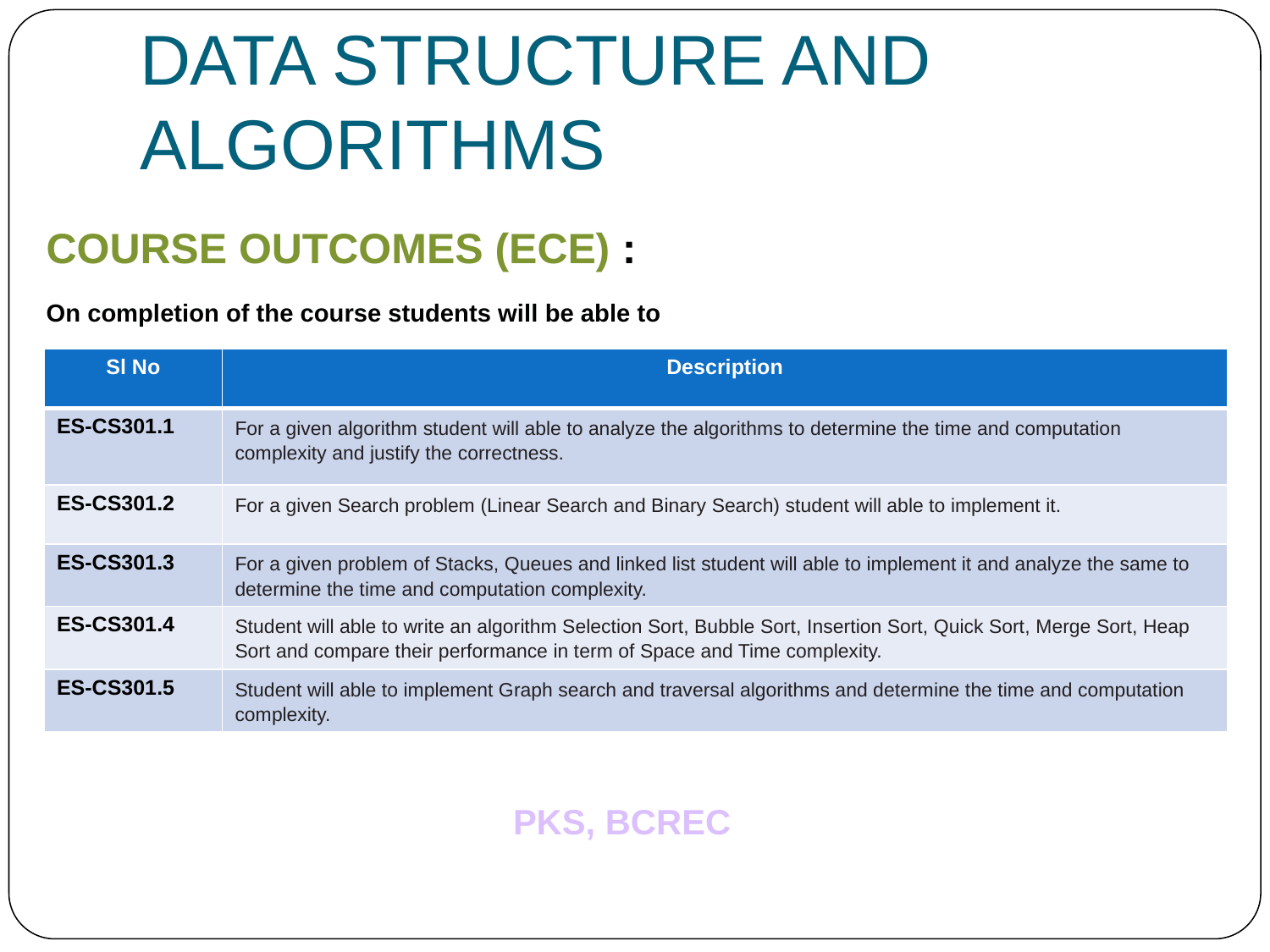

# DATA STRUCTURE AND ALGORITHMS
COURSE OUTCOMES (ECE) :
On completion of the course students will be able to

| Sl No | Description |
| --- | --- |
| ES-CS301.1 | For a given algorithm student will able to analyze the algorithms to determine the time and computation complexity and justify the correctness. |
| ES-CS301.2 | For a given Search problem (Linear Search and Binary Search) student will able to implement it. |
| ES-CS301.3 | For a given problem of Stacks, Queues and linked list student will able to implement it and analyze the same to determine the time and computation complexity. |
| ES-CS301.4 | Student will able to write an algorithm Selection Sort, Bubble Sort, Insertion Sort, Quick Sort, Merge Sort, Heap Sort and compare their performance in term of Space and Time complexity. |
| ES-CS301.5 | Student will able to implement Graph search and traversal algorithms and determine the time and computation complexity. |